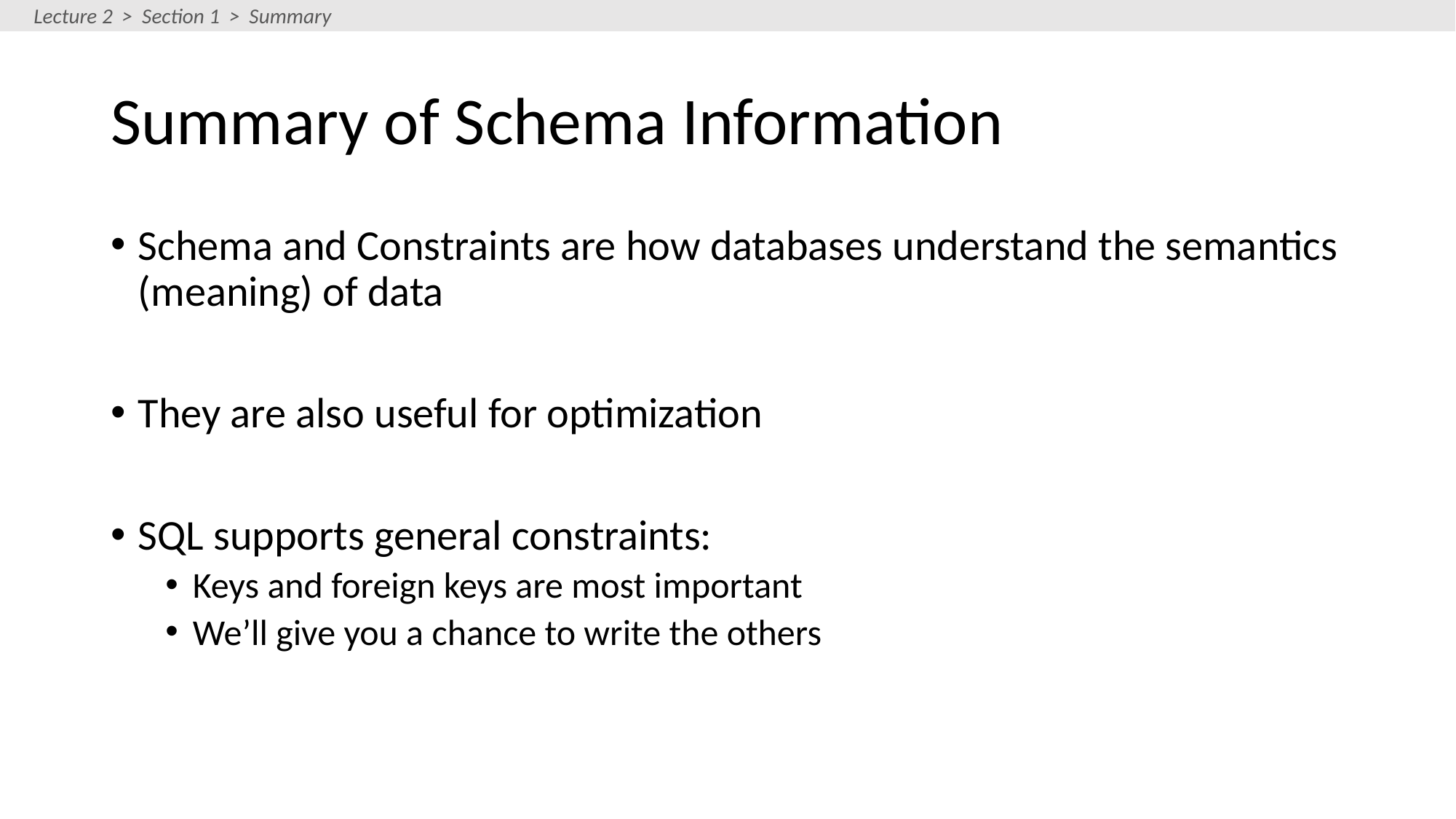

Lecture 2  >  Section 1  >  Summary
# Summary of Schema Information
Schema and Constraints are how databases understand the semantics (meaning) of data

They are also useful for optimization

SQL supports general constraints:
Keys and foreign keys are most important
We’ll give you a chance to write the others